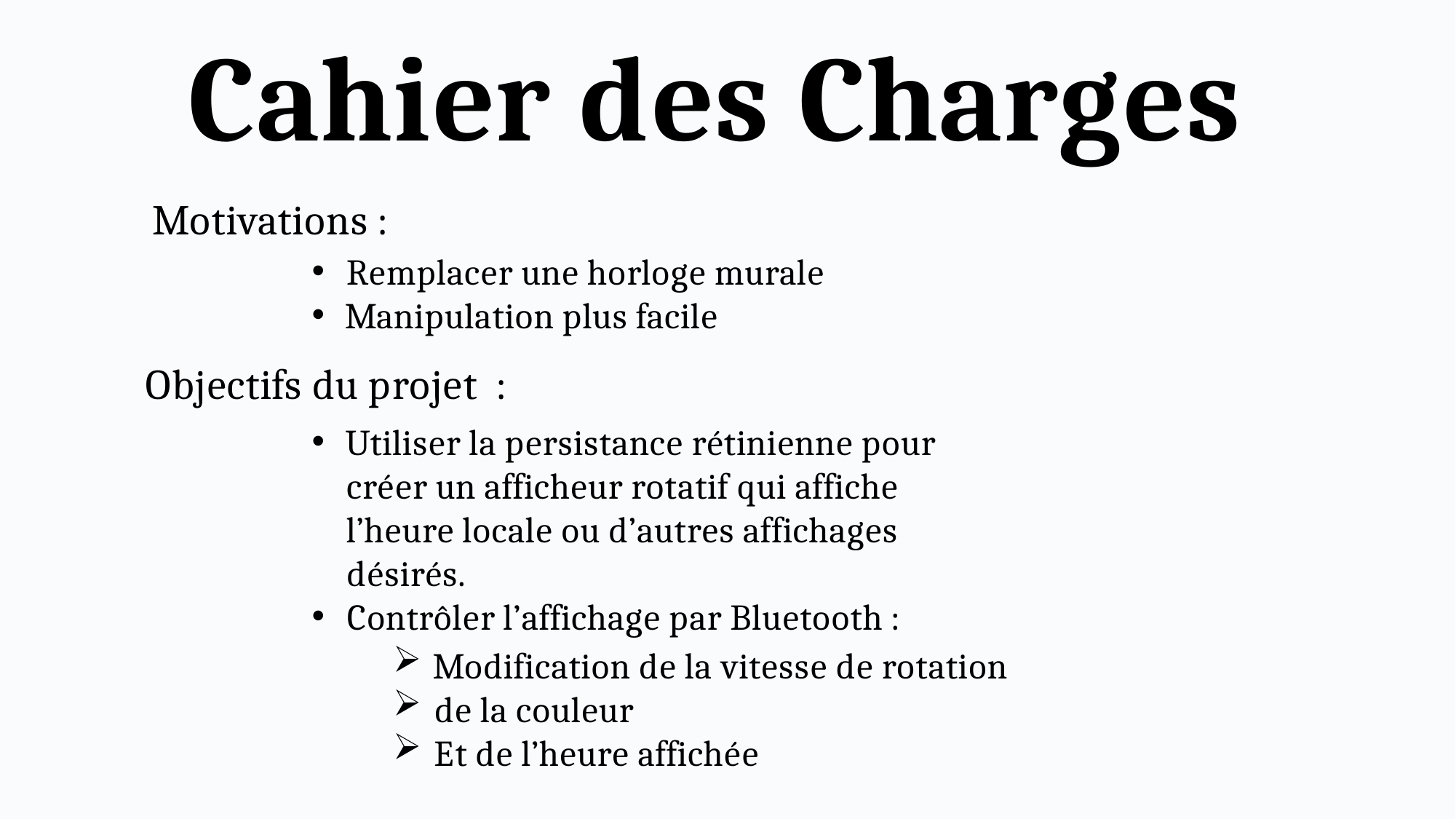

# Cahier des Charges
Motivations :
Remplacer une horloge murale
Manipulation plus facile
Objectifs du projet  :
Utiliser la persistance rétinienne pour créer un afficheur rotatif qui affiche l’heure locale ou d’autres affichages désirés.
Contrôler l’affichage par Bluetooth :
Modification de la vitesse de rotation
de la couleur
Et de l’heure affichée